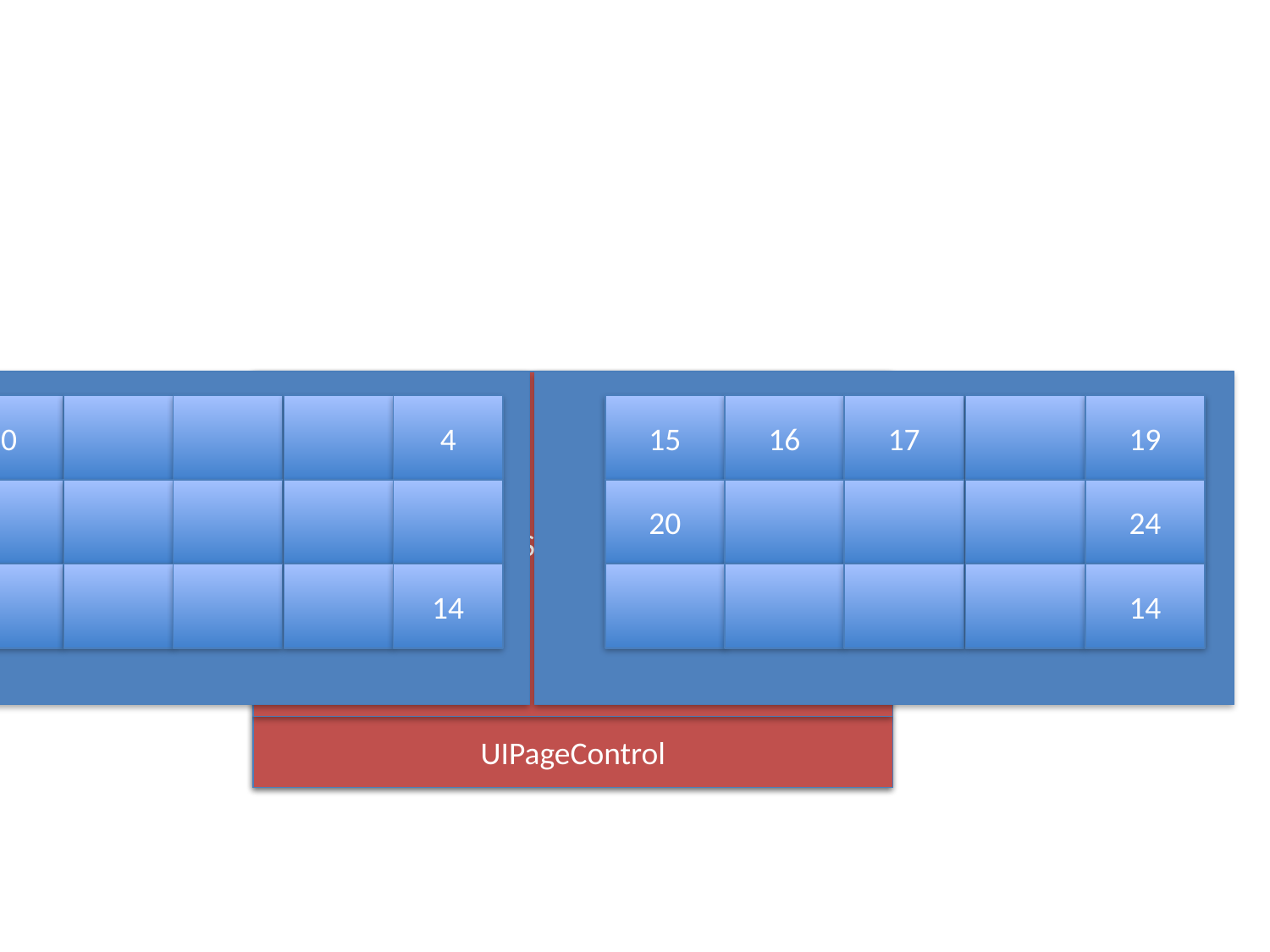

15
16
17

19
20

24

14

0

4

14
UIScrollView
HWEmotionListView
UIPageControl